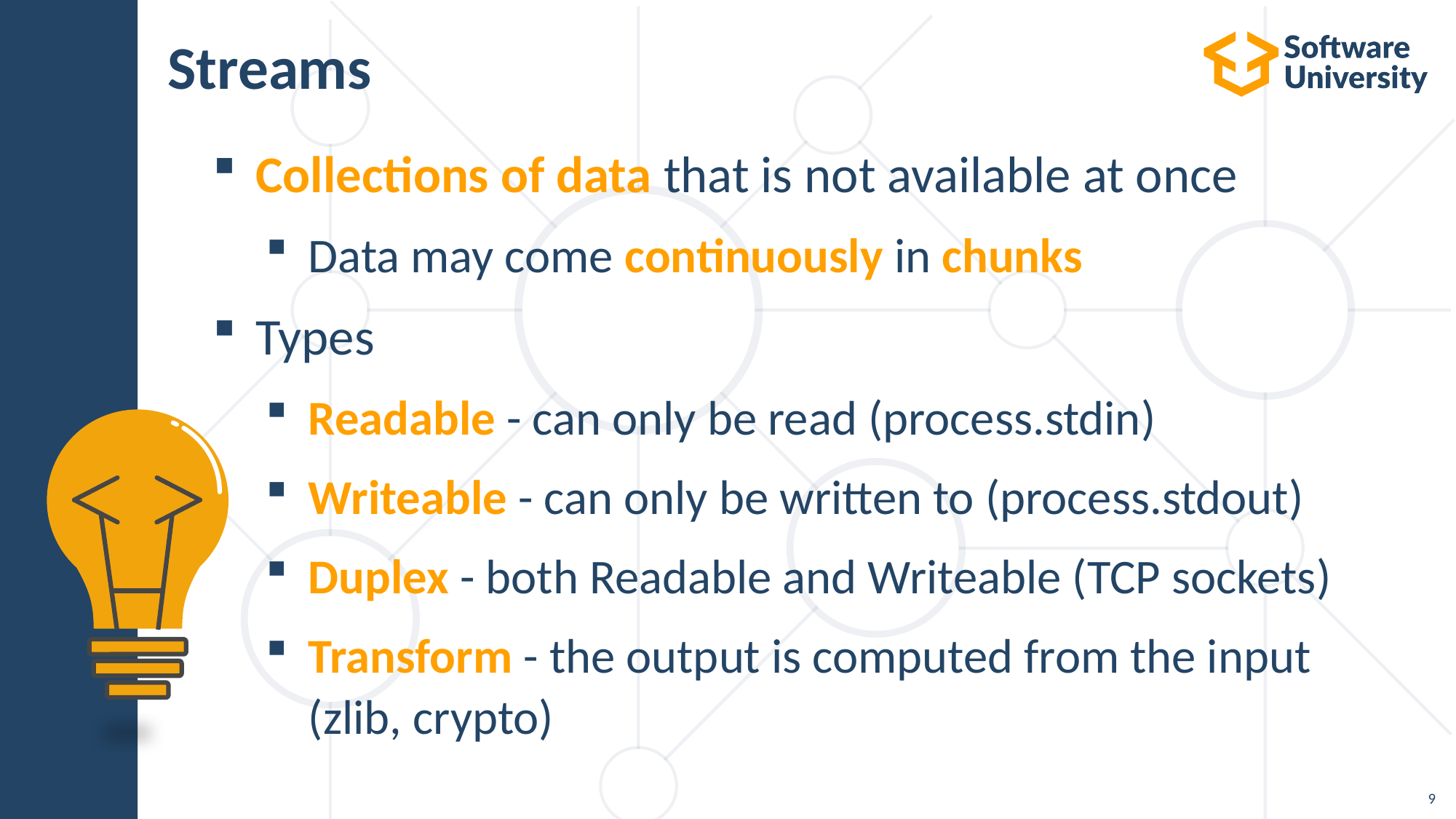

# Streams
Collections of data that is not available at once
Data may come continuously in chunks
Types
Readable - can only be read (process.stdin)
Writeable - can only be written to (process.stdout)
Duplex - both Readable and Writeable (TCP sockets)
Transform - the output is computed from the input
(zlib, crypto)
9